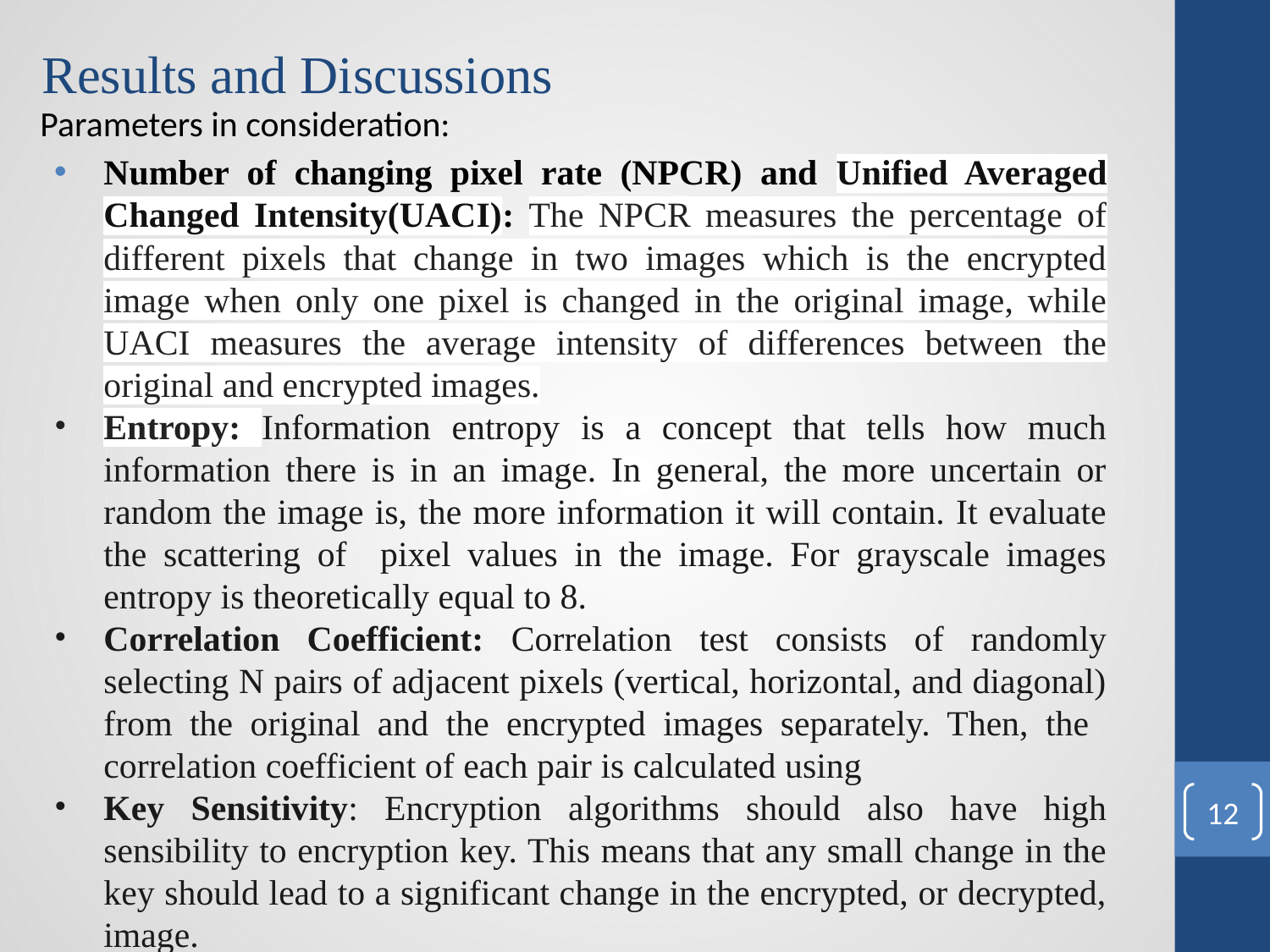

# Results and Discussions
Parameters in consideration:
Number of changing pixel rate (NPCR) and Unified Averaged Changed Intensity(UACI): The NPCR measures the percentage of different pixels that change in two images which is the encrypted image when only one pixel is changed in the original image, while UACI measures the average intensity of differences between the original and encrypted images.
Entropy: Information entropy is a concept that tells how much information there is in an image. In general, the more uncertain or random the image is, the more information it will contain. It evaluate the scattering of  pixel values in the image. For grayscale images entropy is theoretically equal to 8.
Correlation Coefficient: Correlation test consists of randomly selecting N pairs of adjacent pixels (vertical, horizontal, and diagonal) from the original and the encrypted images separately. Then, the  correlation coefficient of each pair is calculated using
Key Sensitivity: Encryption algorithms should also have high sensibility to encryption key. This means that any small change in the key should lead to a significant change in the encrypted, or decrypted, image.

12